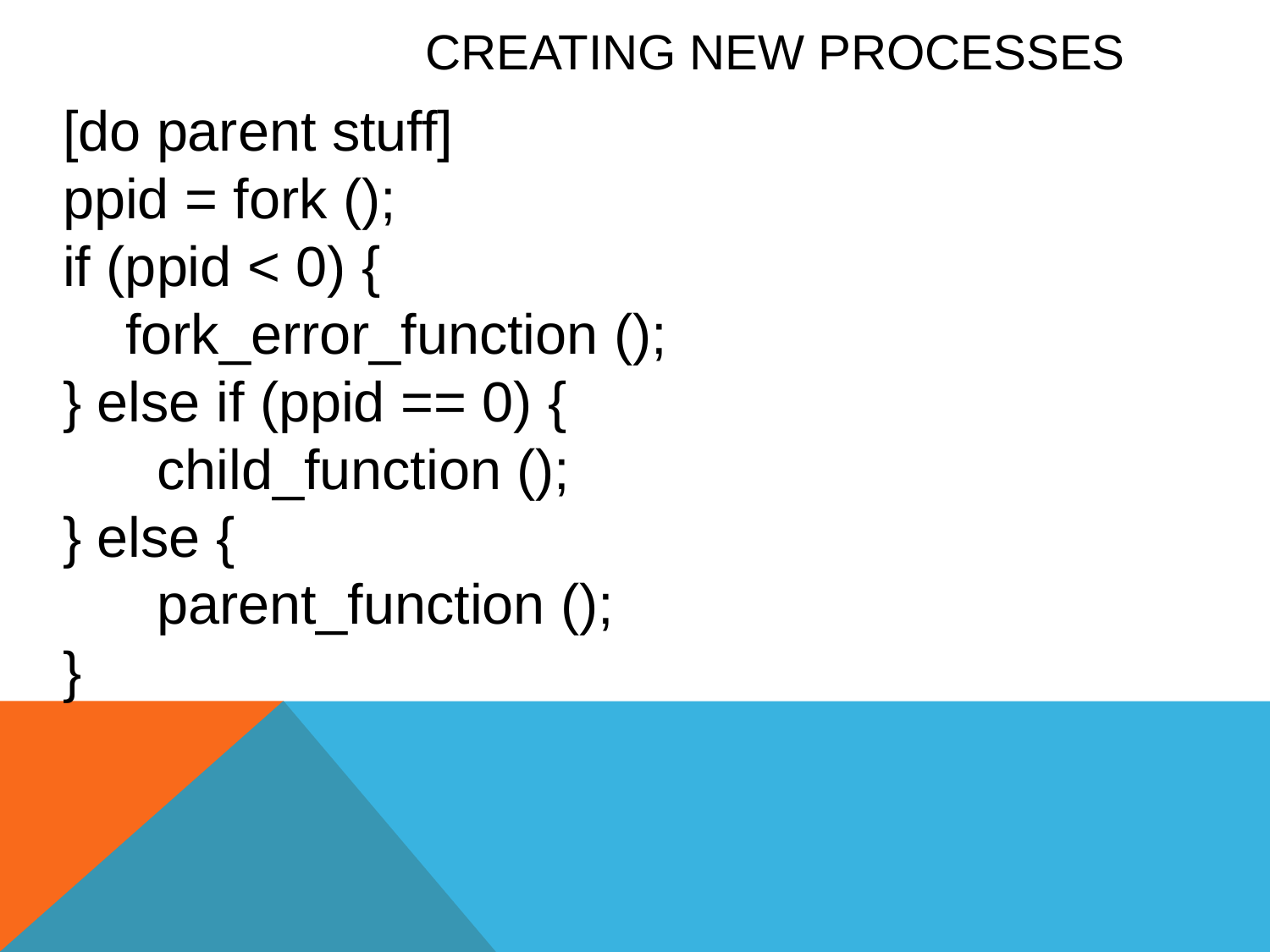

# Creating new processes
[do parent stuff]
ppid = fork ();
if (ppid < 0) {
    fork_error_function ();
} else if (ppid == 0) {
      child_function ();
} else {
      parent_function ();
}